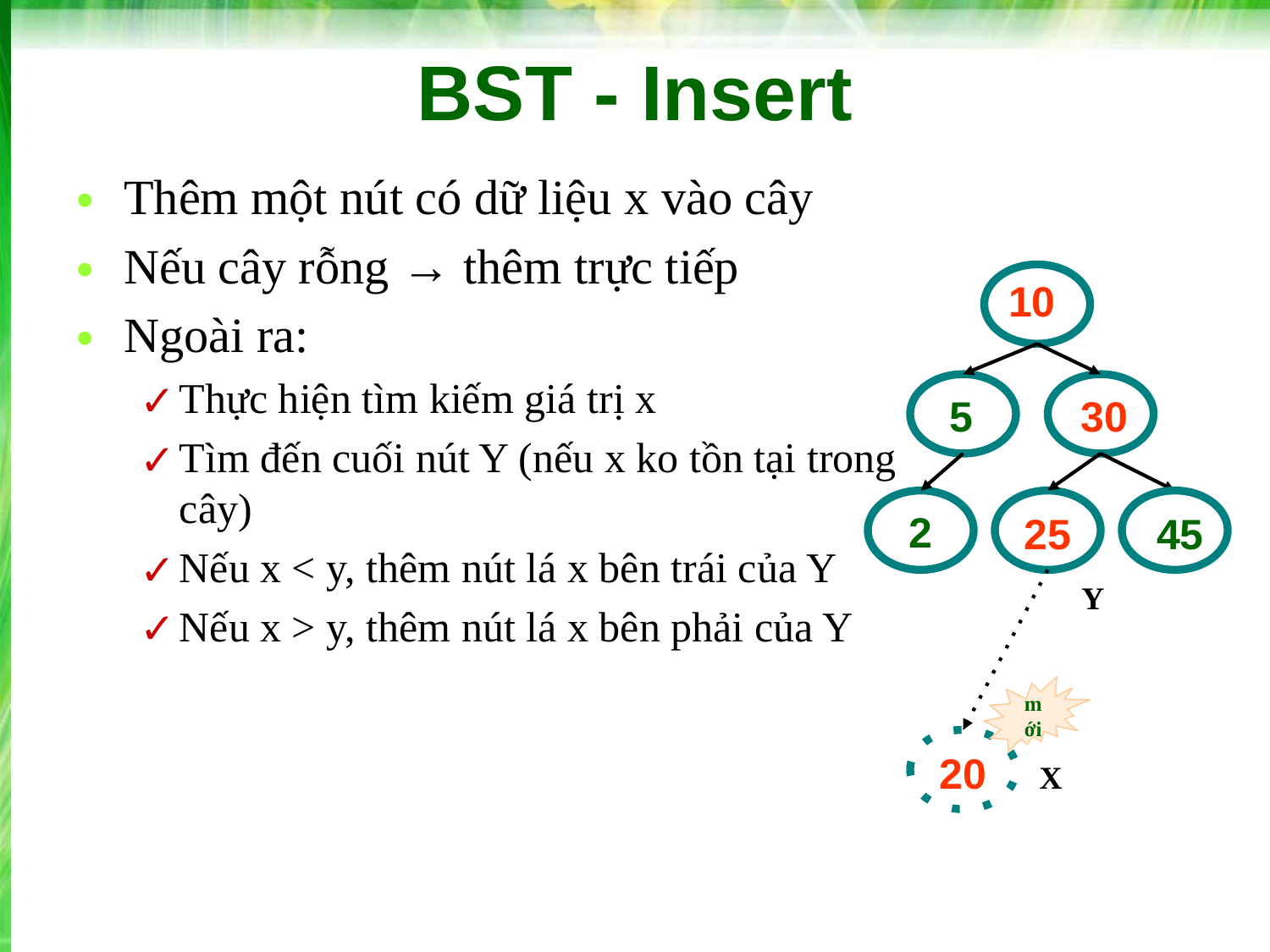

# BST - Insert
Thêm một nút có dữ liệu x vào cây
Nếu cây rỗng → thêm trực tiếp
Ngoài ra:
Thực hiện tìm kiếm giá trị x
Tìm đến cuối nút Y (nếu x ko tồn tại trong cây)
Nếu x < y, thêm nút lá x bên trái của Y
Nếu x > y, thêm nút lá x bên phải của Y

10

5
30

2
25
45
Y
mới

20
X
48